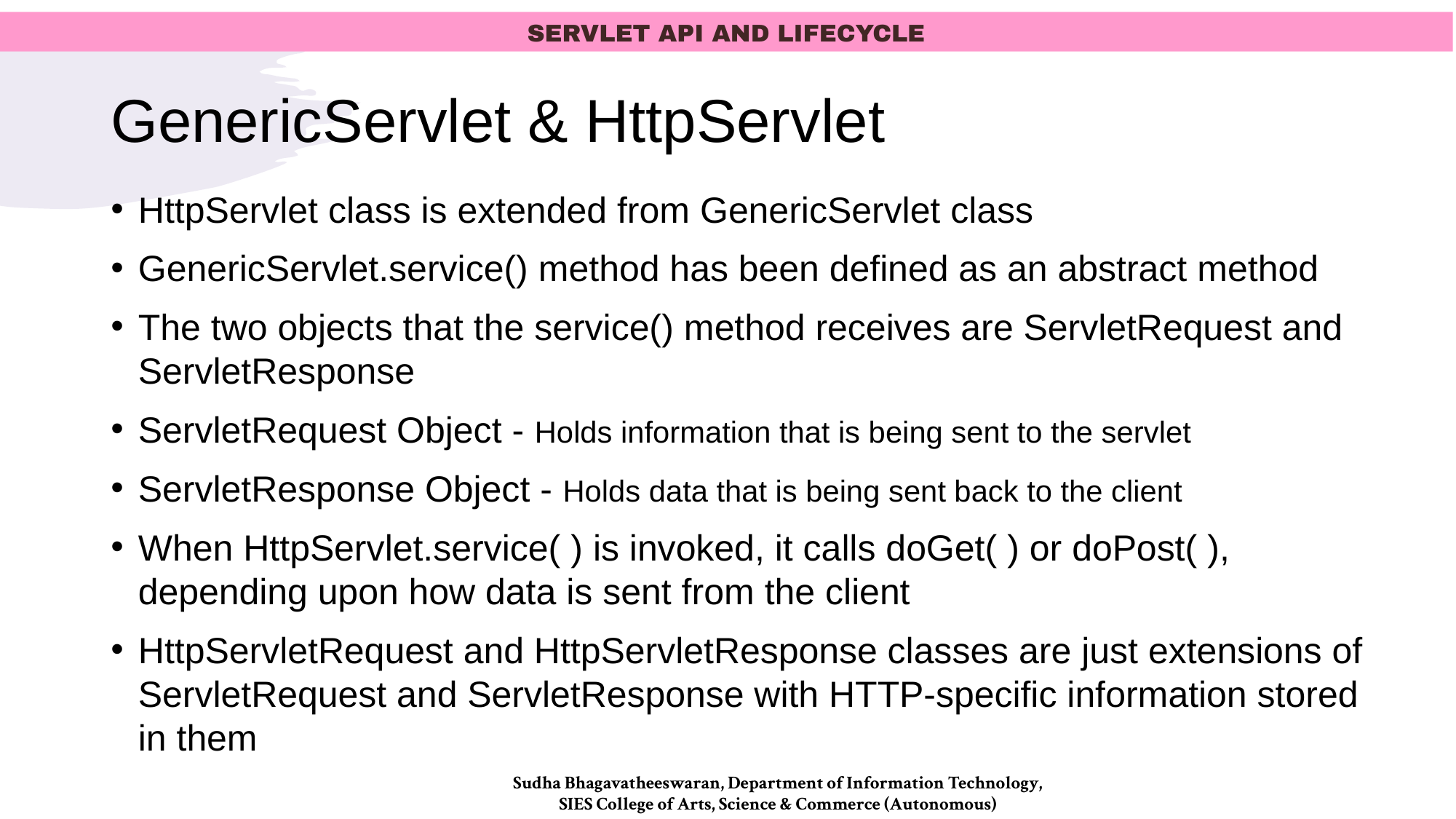

SERVLET API AND LIFECYCLE
# GenericServlet & HttpServlet
HttpServlet class is extended from GenericServlet class
GenericServlet.service() method has been defined as an abstract method
The two objects that the service() method receives are ServletRequest and ServletResponse
ServletRequest Object - Holds information that is being sent to the servlet
ServletResponse Object - Holds data that is being sent back to the client
When HttpServlet.service( ) is invoked, it calls doGet( ) or doPost( ), depending upon how data is sent from the client
HttpServletRequest and HttpServletResponse classes are just extensions of ServletRequest and ServletResponse with HTTP-specific information stored in them

Sudha Bhagavatheeswaran, Department of Information Technology,
SIES College of Arts, Science & Commerce (Autonomous)